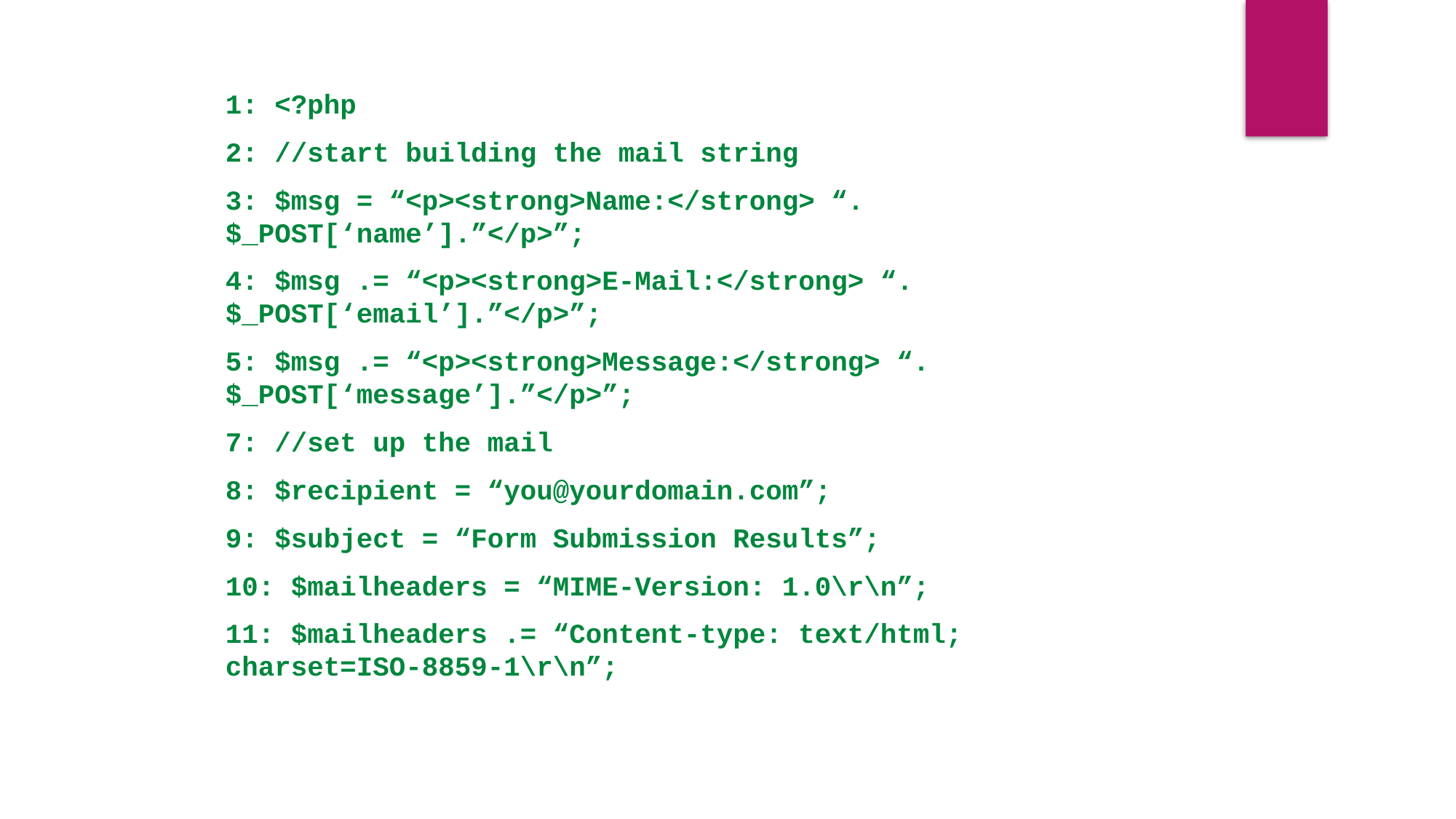

1: <?php
2: //start building the mail string
3: $msg = “<p><strong>Name:</strong> “.$_POST[‘name’].”</p>”;
4: $msg .= “<p><strong>E-Mail:</strong> “.$_POST[‘email’].”</p>”;
5: $msg .= “<p><strong>Message:</strong> “.$_POST[‘message’].”</p>”;
7: //set up the mail
8: $recipient = “you@yourdomain.com”;
9: $subject = “Form Submission Results”;
10: $mailheaders = “MIME-Version: 1.0\r\n”;
11: $mailheaders .= “Content-type: text/html; charset=ISO-8859-1\r\n”;